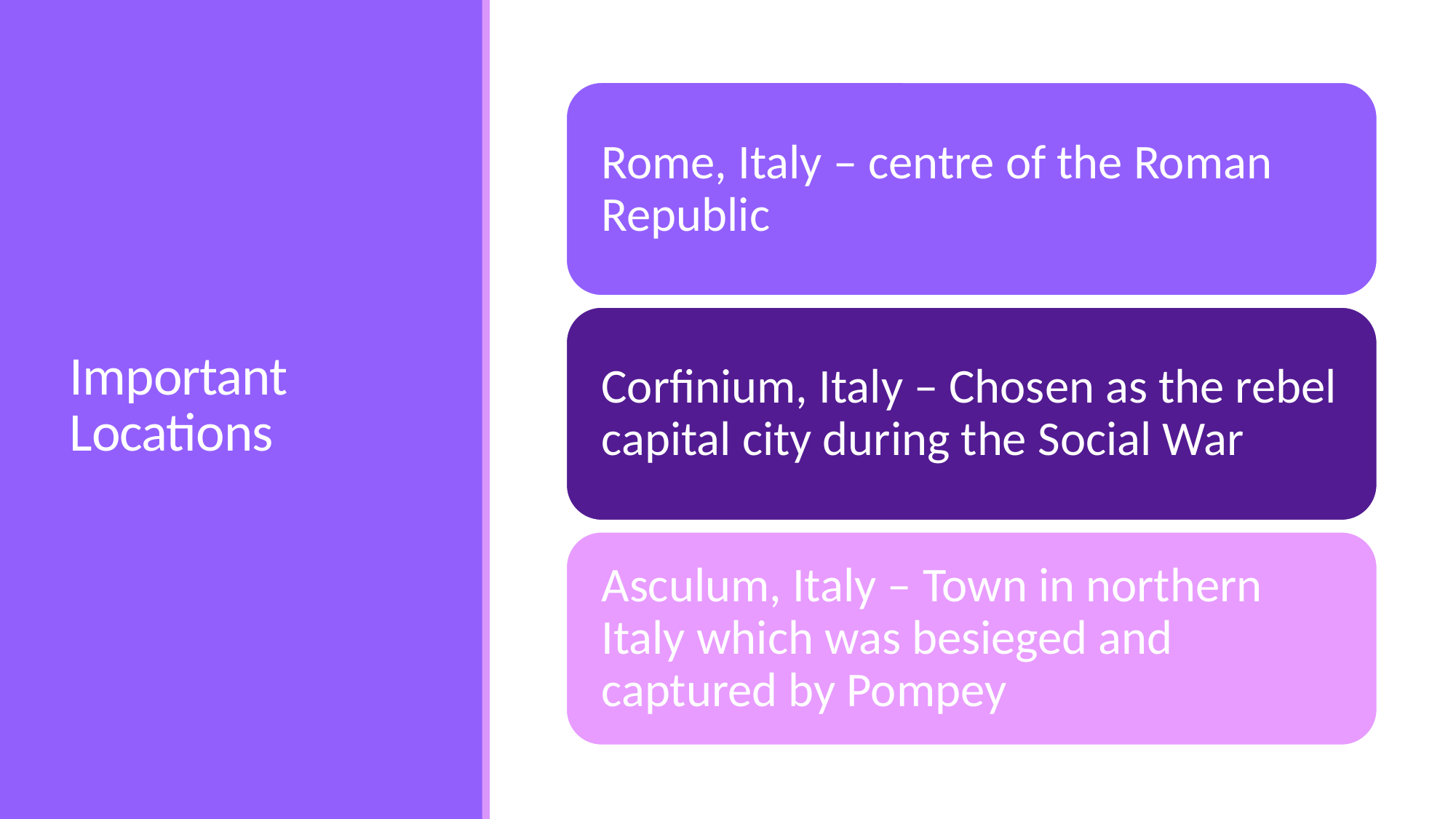

# Important Locations
Rome, Italy – centre of the Roman Republic
Corfinium, Italy – Chosen as the rebel capital city during the Social War
Asculum, Italy – Town in northern Italy which was besieged and captured by Pompey